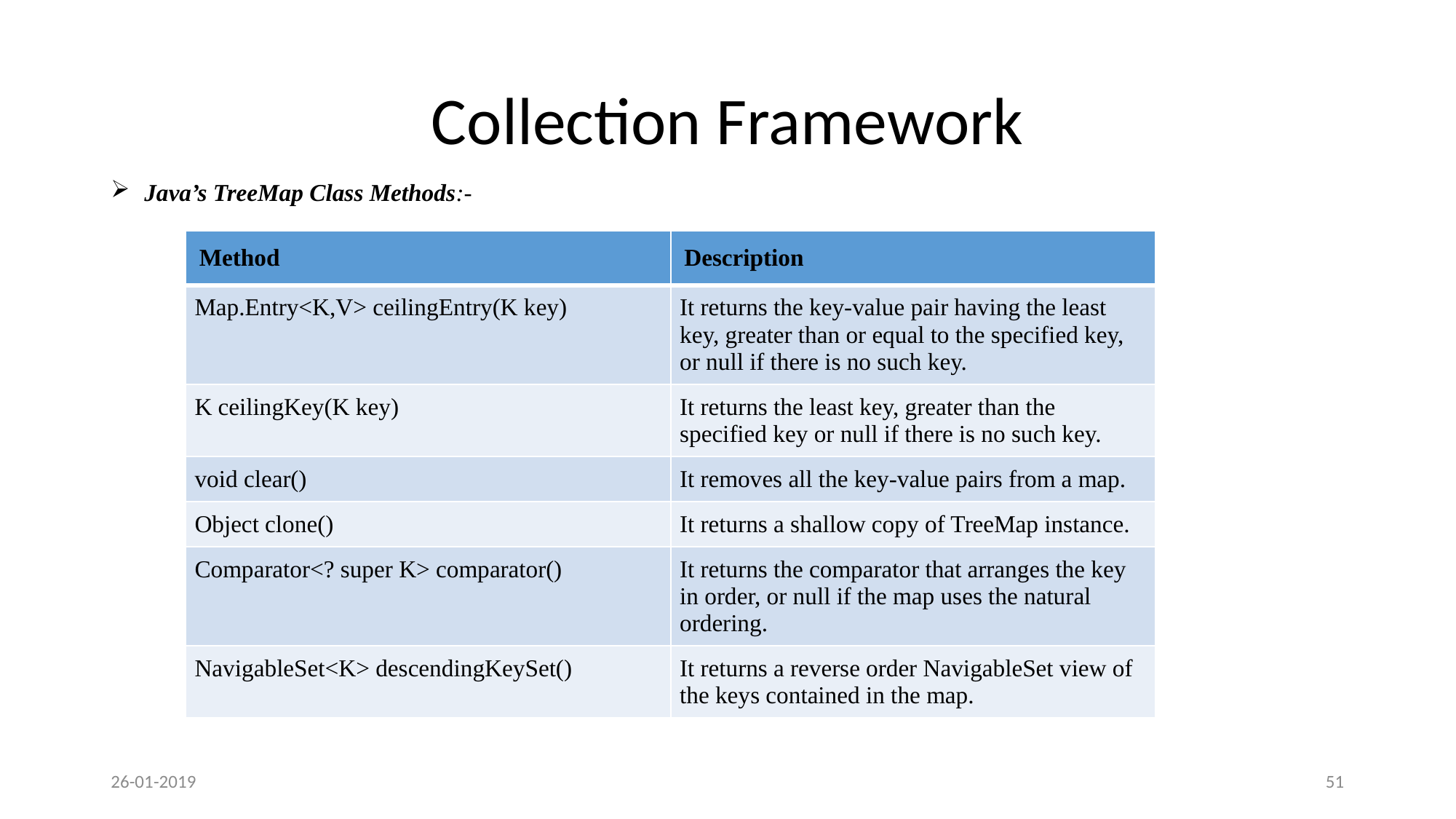

# Collection Framework
 Java’s TreeMap Class Methods:-

| Method | Description |
| --- | --- |
| Map.Entry<K,V> ceilingEntry(K key) | It returns the key-value pair having the least key, greater than or equal to the specified key, or null if there is no such key. |
| K ceilingKey(K key) | It returns the least key, greater than the specified key or null if there is no such key. |
| void clear() | It removes all the key-value pairs from a map. |
| Object clone() | It returns a shallow copy of TreeMap instance. |
| Comparator<? super K> comparator() | It returns the comparator that arranges the key in order, or null if the map uses the natural ordering. |
| NavigableSet<K> descendingKeySet() | It returns a reverse order NavigableSet view of the keys contained in the map. |
26-01-2019
51